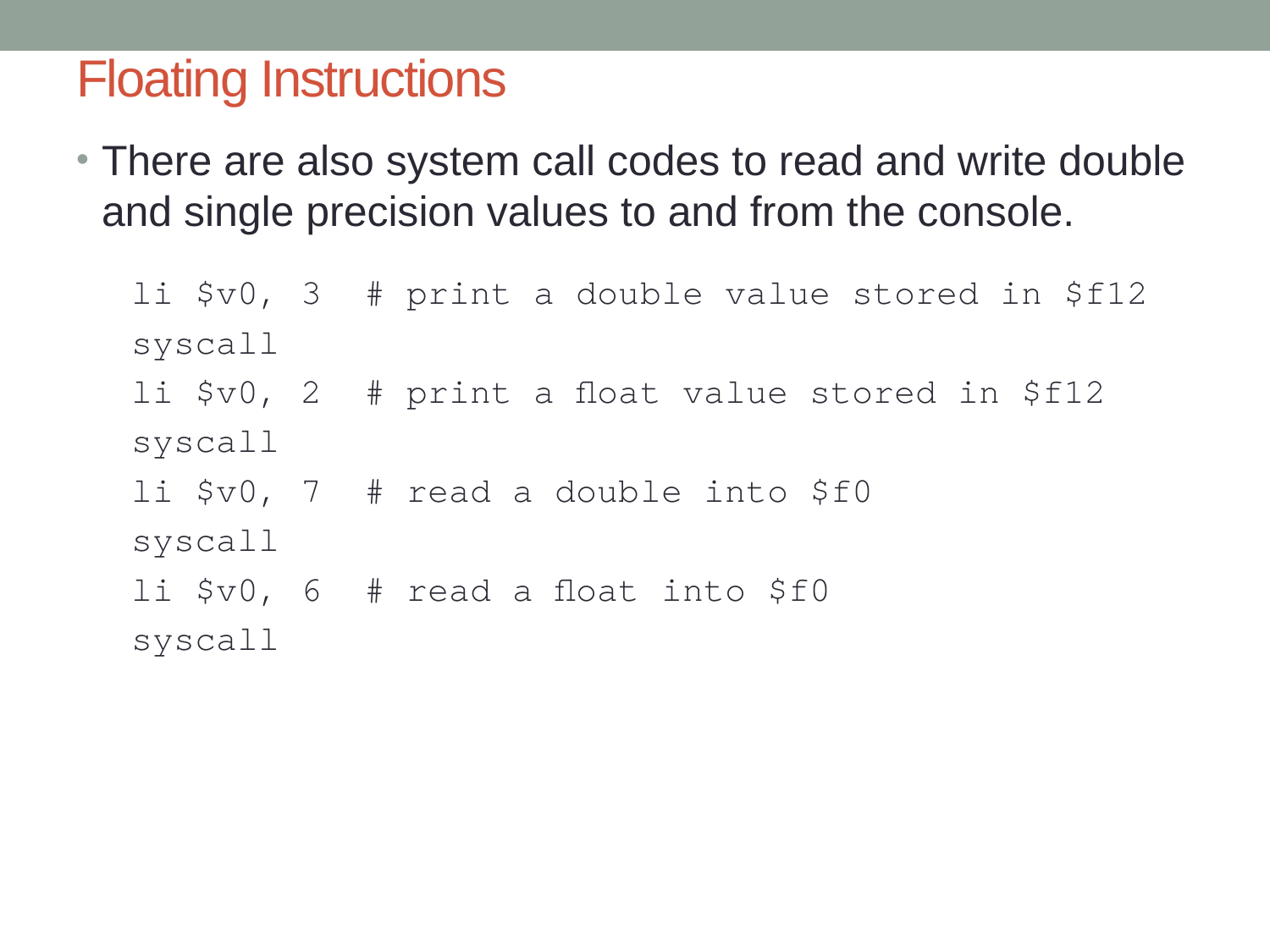

# Floating Instructions
There are also system call codes to read and write double and single precision values to and from the console.

li $v0, 3  # print a double value stored in $f12
syscall
li $v0, 2  # print a float value stored in $f12
syscall
li $v0, 7  # read a double into $f0
syscall
li $v0, 6  # read a float into $f0
syscall